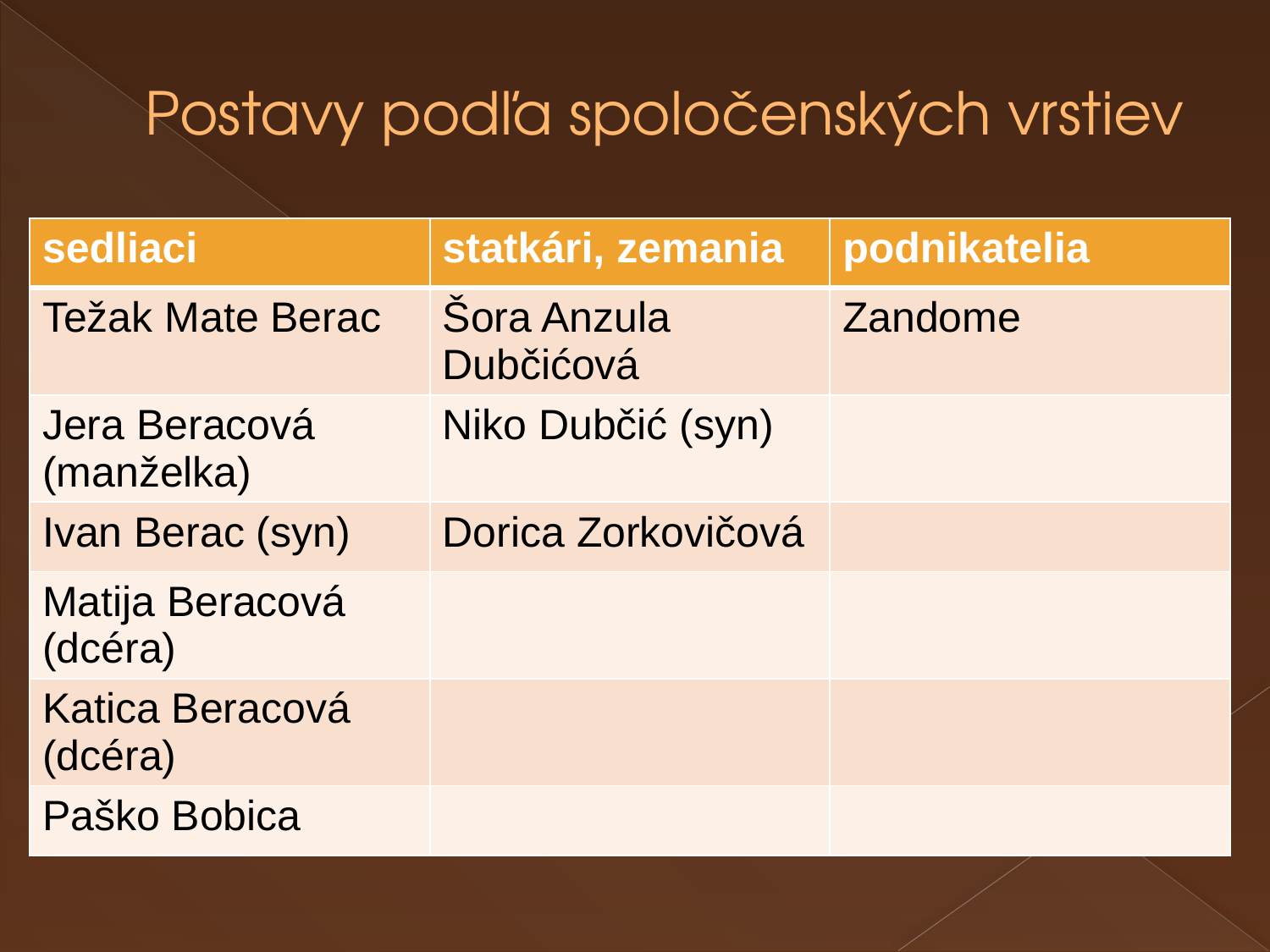

# Postavy podľa spoločenských vrstiev
| sedliaci | statkári, zemania | podnikatelia |
| --- | --- | --- |
| Težak Mate Berac | Šora Anzula Dubčićová | Zandome |
| Jera Beracová (manželka) | Niko Dubčić (syn) |  |
| Ivan Berac (syn) | Dorica Zorkovičová |  |
| Matija Beracová (dcéra) |  |  |
| Katica Beracová (dcéra) |  |  |
| Paško Bobica |  |  |